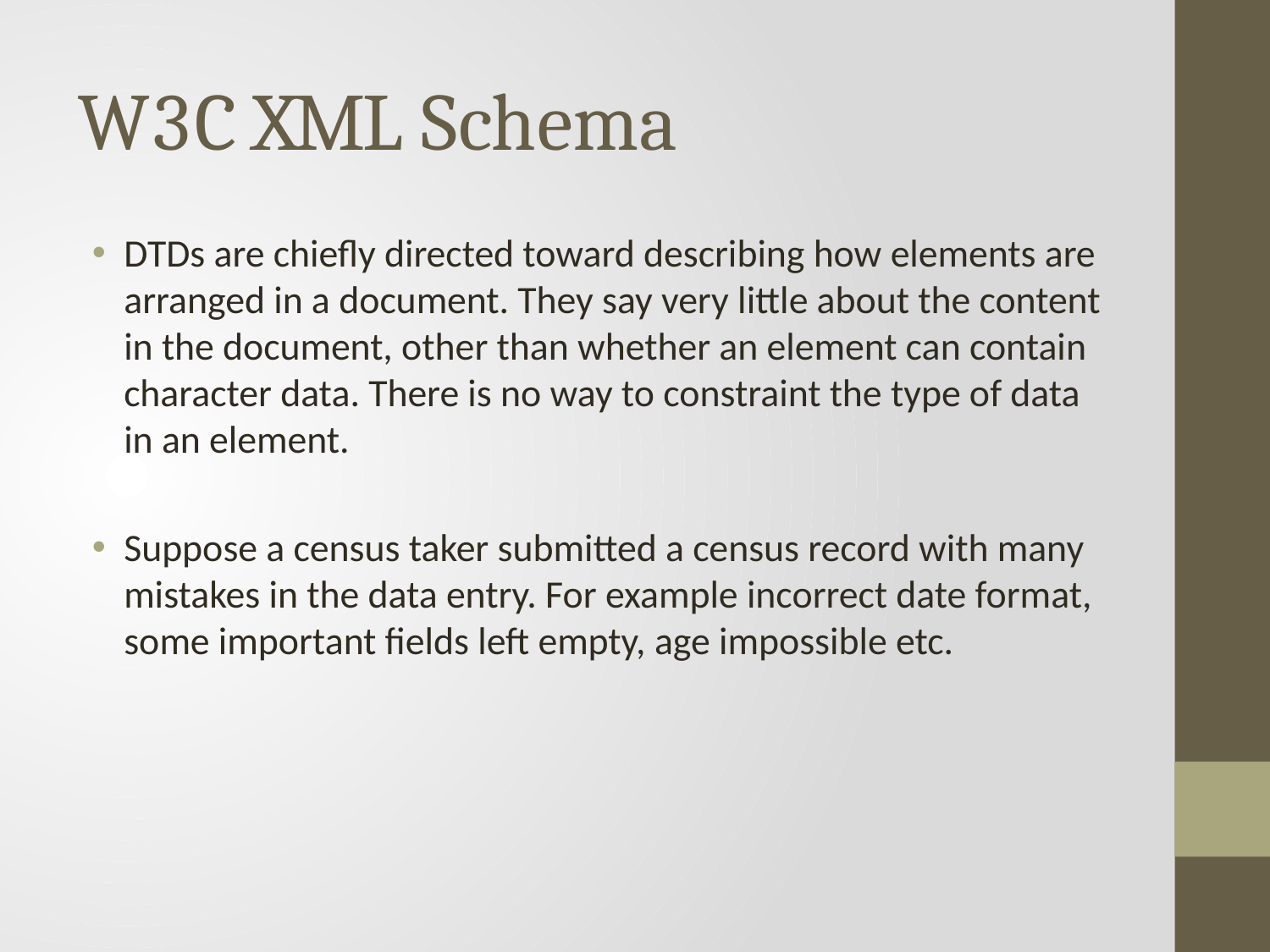

# W3C XML Schema
DTDs are chiefly directed toward describing how elements are arranged in a document. They say very little about the content in the document, other than whether an element can contain character data. There is no way to constraint the type of data in an element.

Suppose a census taker submitted a census record with many mistakes in the data entry. For example incorrect date format, some important fields left empty, age impossible etc.